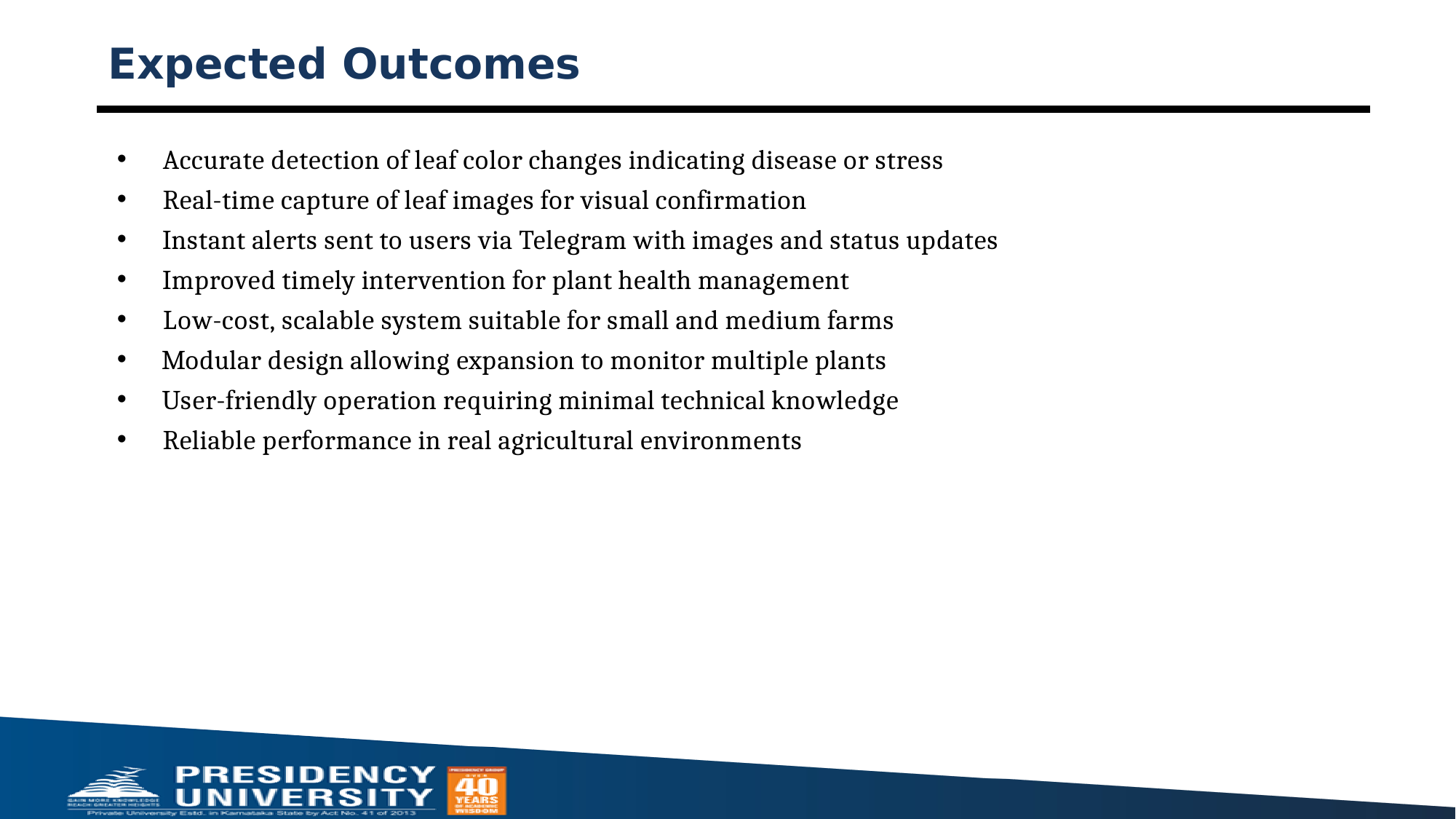

# Expected Outcomes
Accurate detection of leaf color changes indicating disease or stress
Real-time capture of leaf images for visual confirmation
Instant alerts sent to users via Telegram with images and status updates
Improved timely intervention for plant health management
Low-cost, scalable system suitable for small and medium farms
Modular design allowing expansion to monitor multiple plants
User-friendly operation requiring minimal technical knowledge
Reliable performance in real agricultural environments